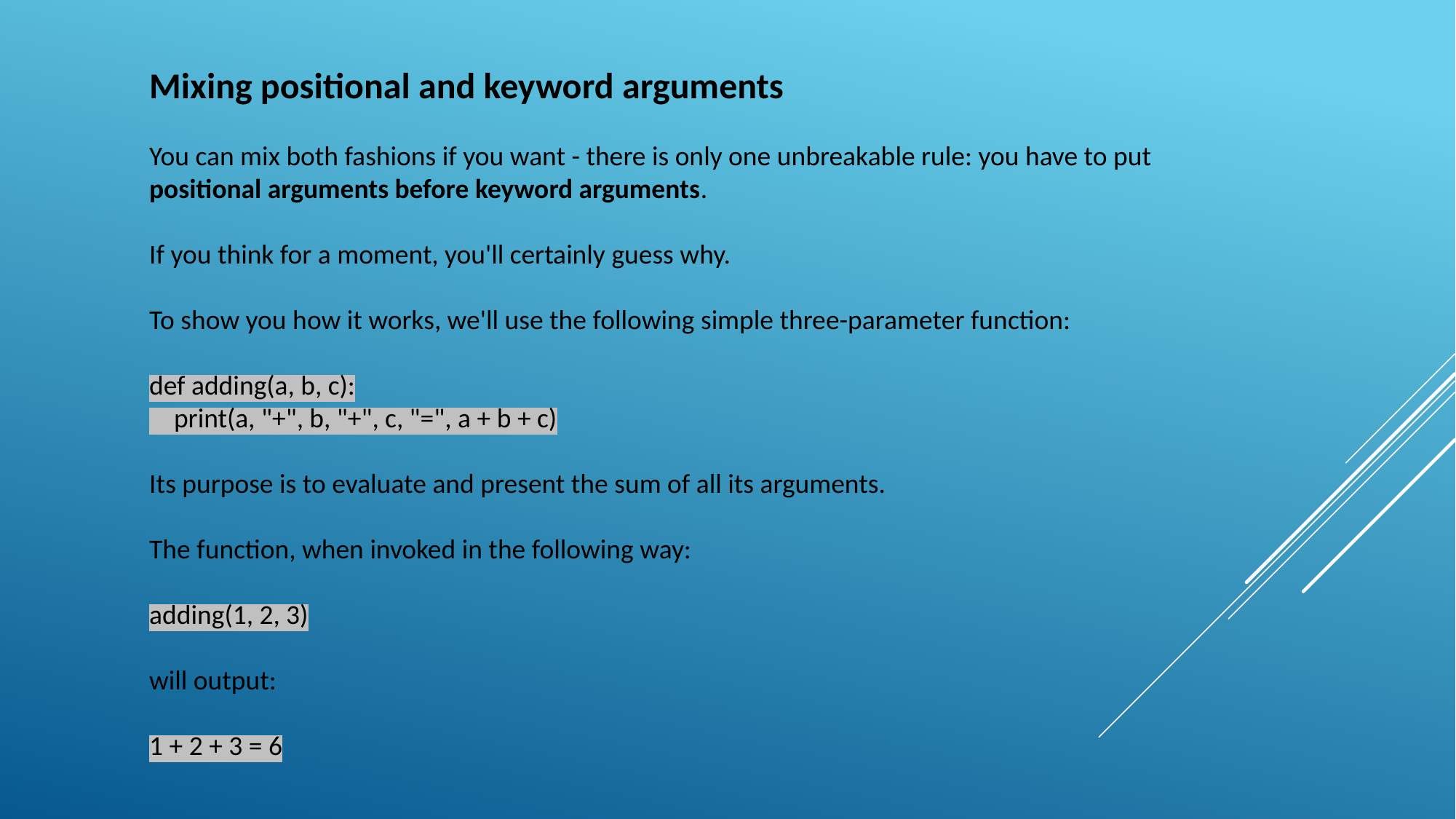

Mixing positional and keyword arguments

You can mix both fashions if you want - there is only one unbreakable rule: you have to put positional arguments before keyword arguments.

If you think for a moment, you'll certainly guess why.

To show you how it works, we'll use the following simple three-parameter function:

def adding(a, b, c):
    print(a, "+", b, "+", c, "=", a + b + c)

Its purpose is to evaluate and present the sum of all its arguments.

The function, when invoked in the following way:

adding(1, 2, 3)

will output:

1 + 2 + 3 = 6